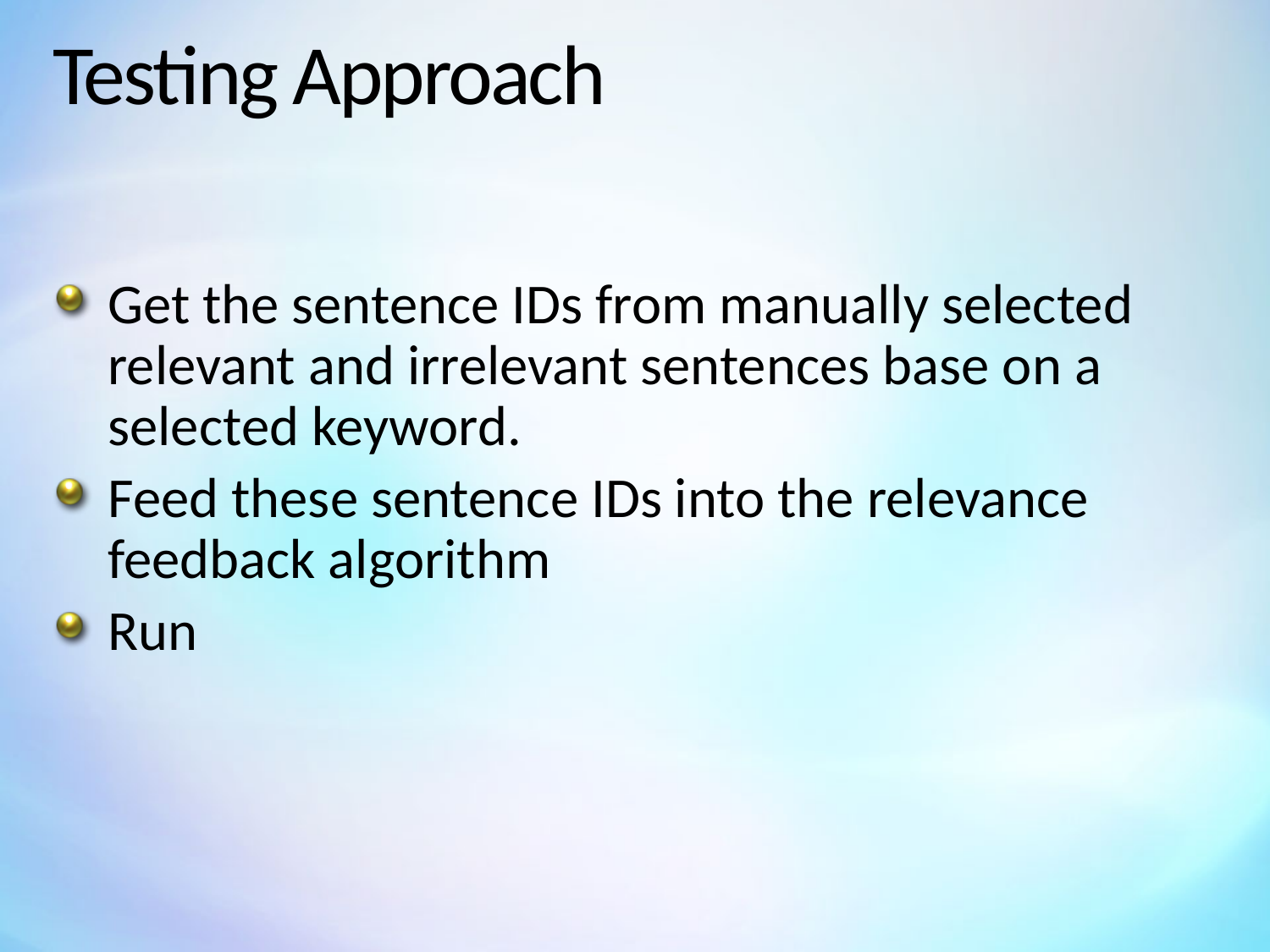

# Testing Approach

Get the sentence IDs from manually selected relevant and irrelevant sentences base on a selected keyword.
Feed these sentence IDs into the relevance feedback algorithm
Run